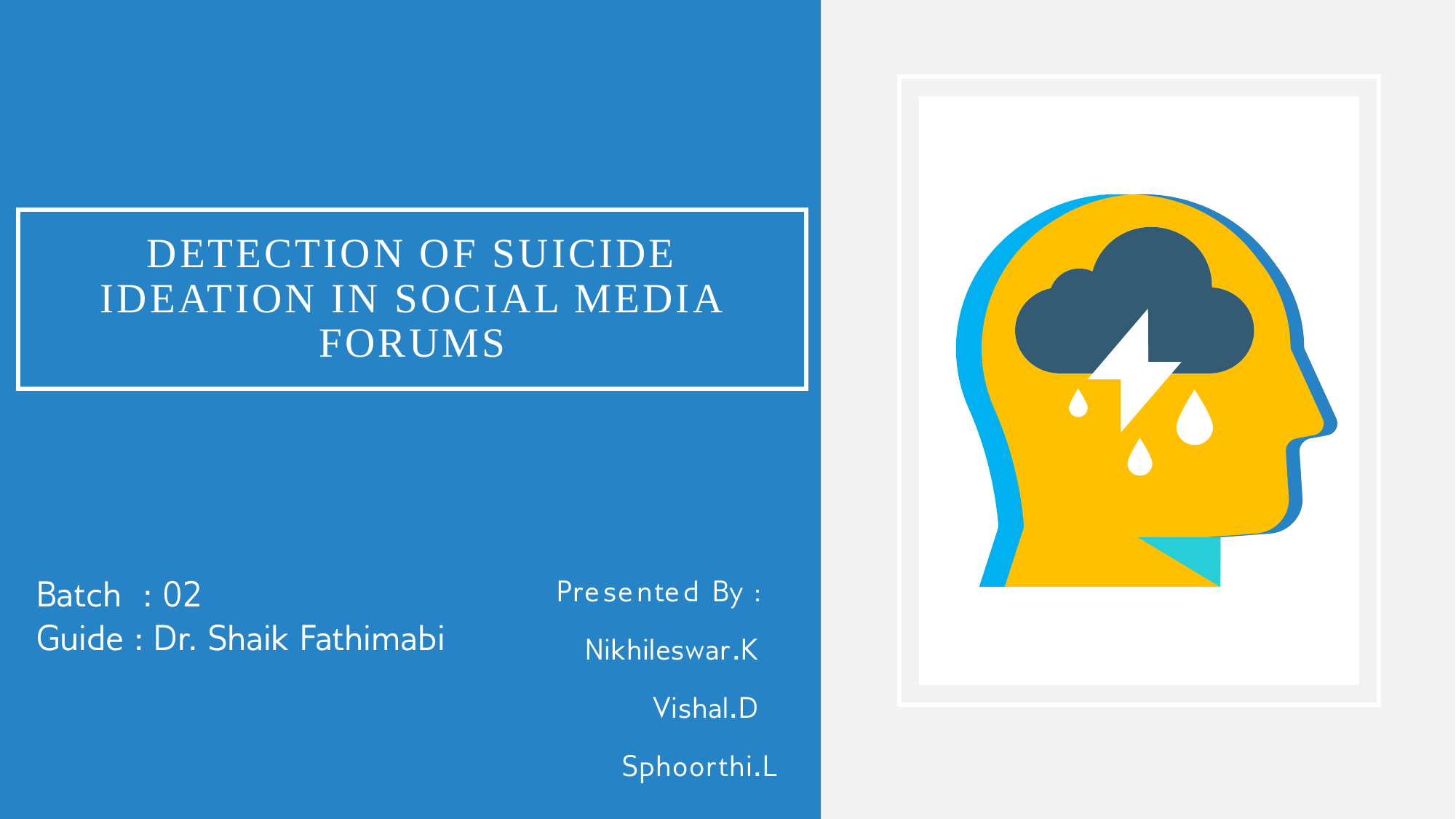

# Detection of suicide ideation in social media forums
Presented By :
Nikhileswar.K
Vishal.D
Sphoorthi.L

Batch  : 02
Guide : Dr. Shaik Fathimabi